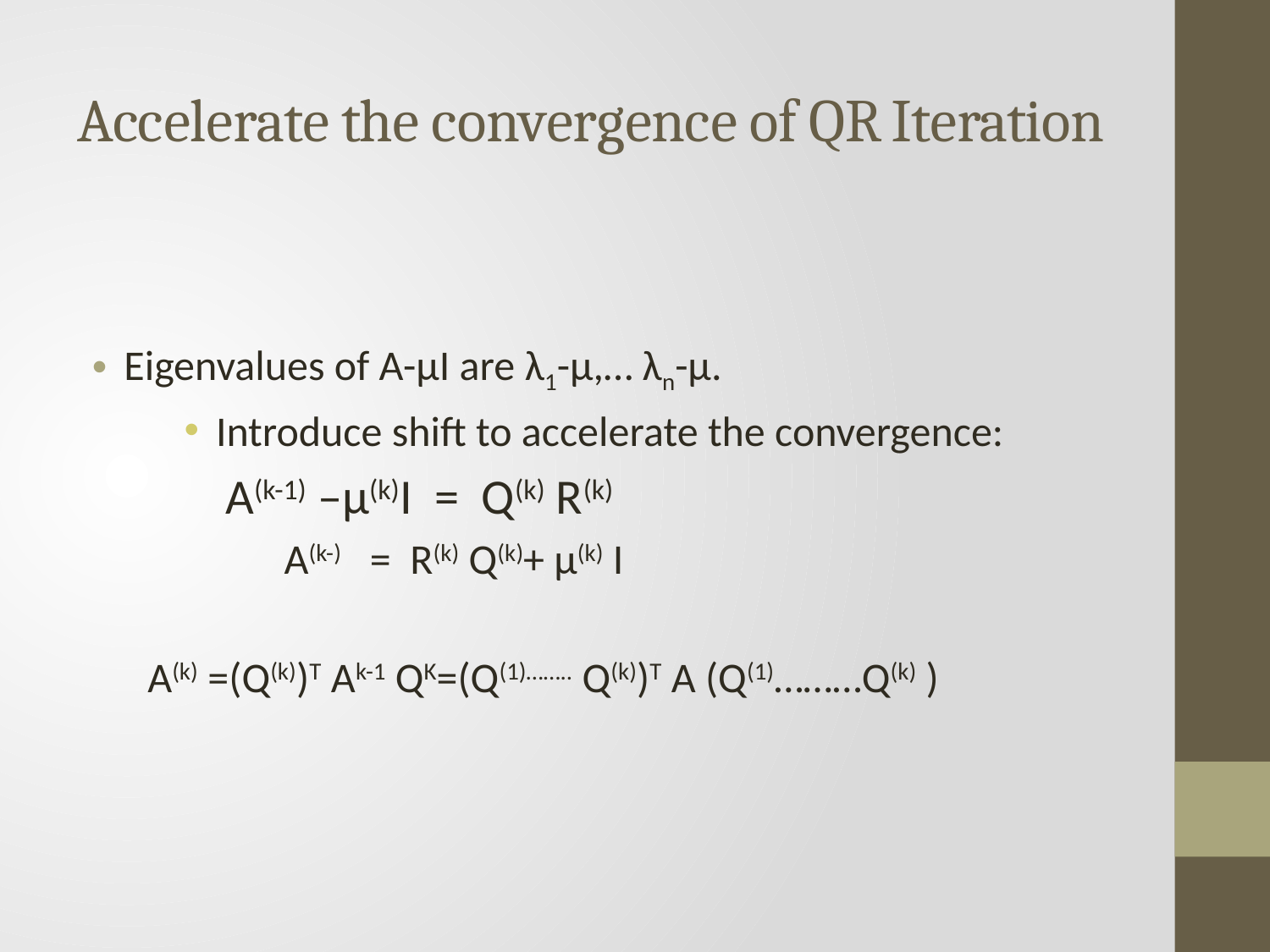

# Accelerate the convergence of QR Iteration

Eigenvalues of A-μI are λ1-μ,… λn-μ.
Introduce shift to accelerate the convergence:
  A(k-1) –μ(k)I  =  Q(k) R(k)
	 A(k-)   =  R(k) Q(k)+ μ(k) I

A(k) =(Q(k))T Ak-1 QK=(Q(1)…….. Q(k))T A (Q(1)………Q(k) )